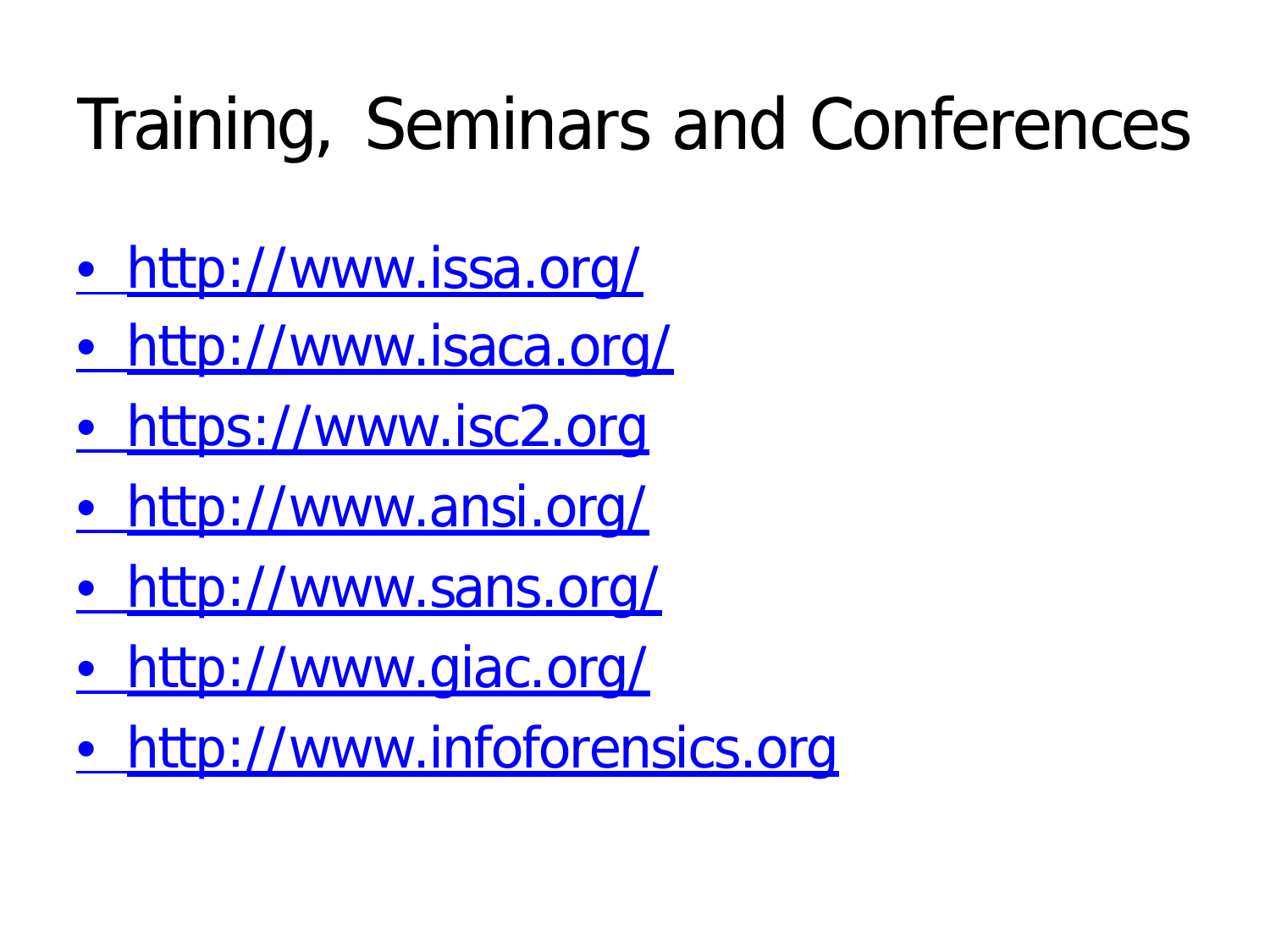

Training,
Seminars
and
Conferences
•  http://www.issa.org/
•  http://www.isaca.org/
•  https://www.isc2.org
•  http://www.ansi.org/
•  http://www.sans.org/
•  http://www.giac.org/
•  http://www.infoforensics.org